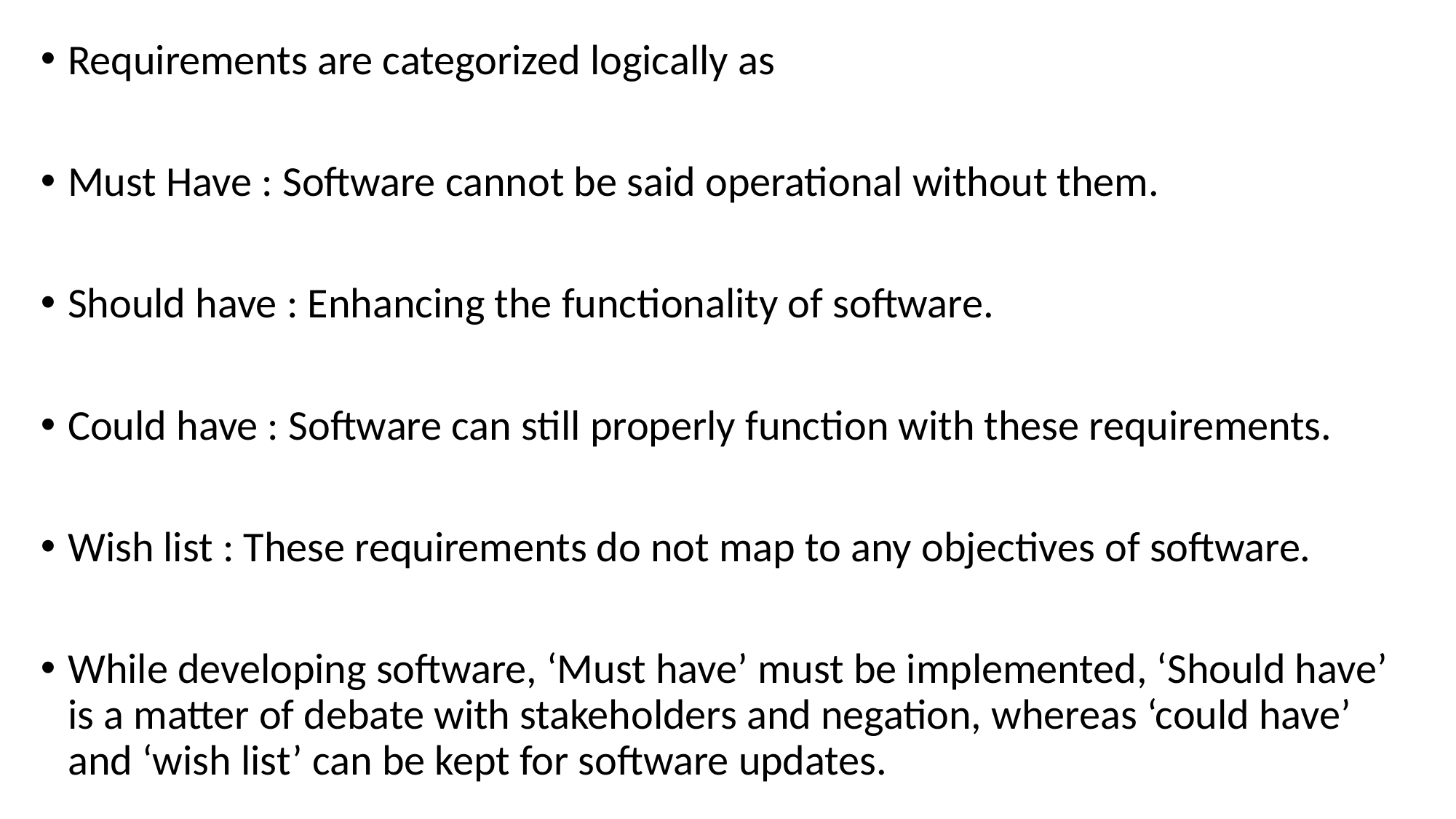

Requirements are categorized logically as

Must Have : Software cannot be said operational without them.

Should have : Enhancing the functionality of software.

Could have : Software can still properly function with these requirements.

Wish list : These requirements do not map to any objectives of software.

While developing software, ‘Must have’ must be implemented, ‘Should have’ is a matter of debate with stakeholders and negation, whereas ‘could have’ and ‘wish list’ can be kept for software updates.